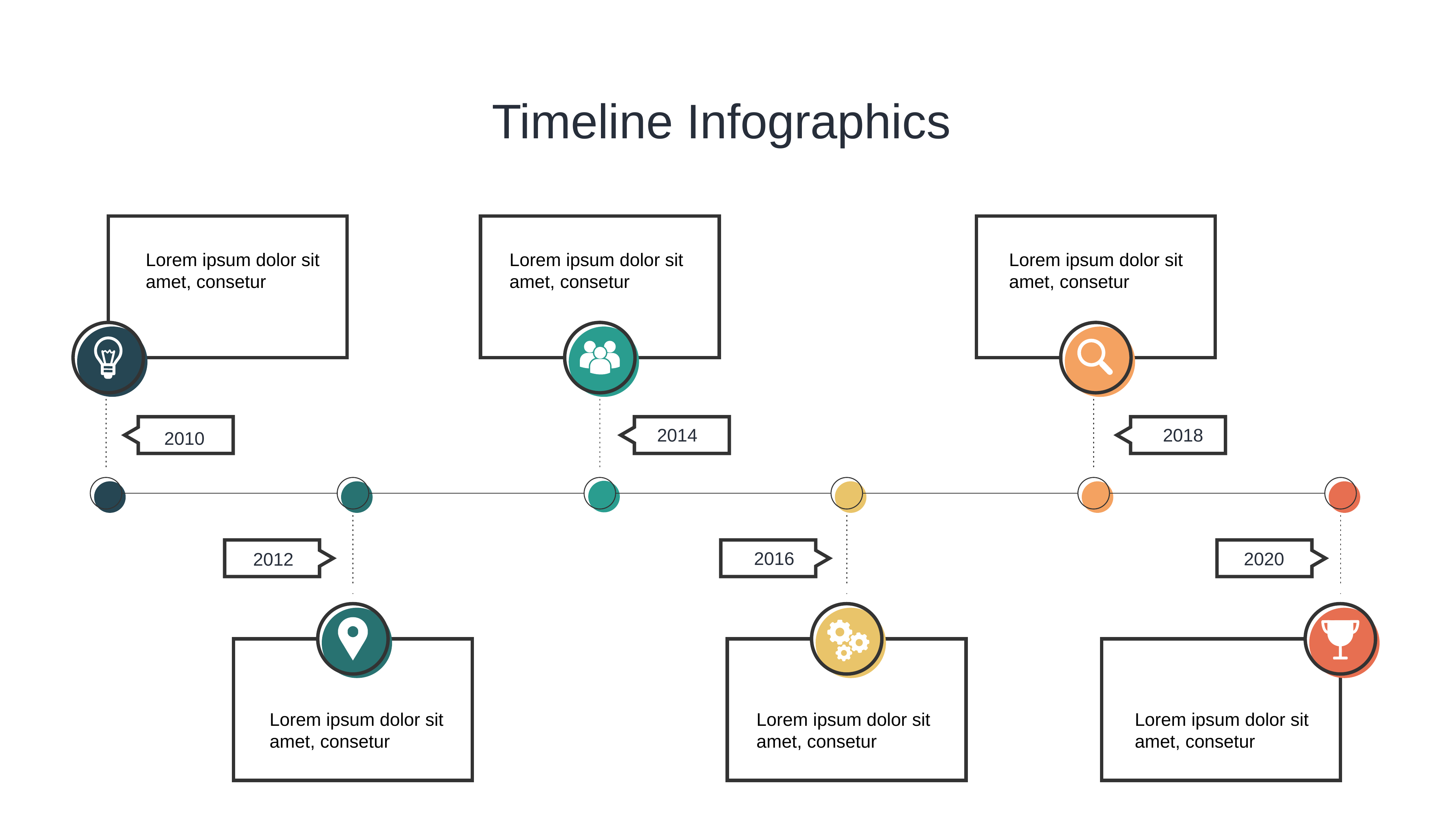

# Timeline Infographics

Lorem ipsum dolor sit amet, consetur
Lorem ipsum dolor sit amet, consetur
Lorem ipsum dolor sit amet, consetur

2014
2018
2010

2016
2020
2012

Lorem ipsum dolor sit amet, consetur
Lorem ipsum dolor sit amet, consetur
Lorem ipsum dolor sit amet, consetur